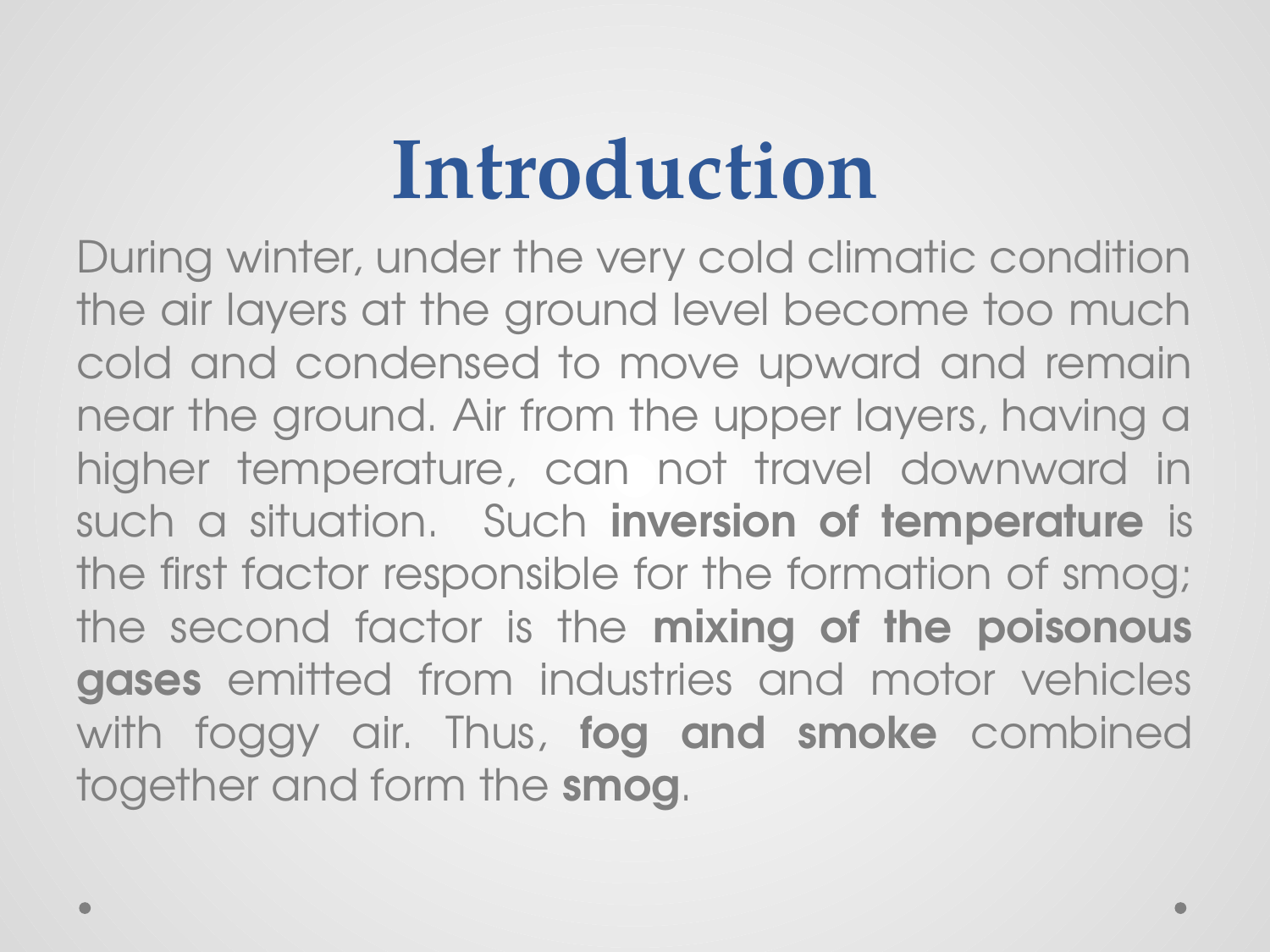

# Introduction
During winter, under the very cold climatic condition the air layers at the ground level become too much cold and condensed to move upward and remain near the ground. Air from the upper layers, having a higher temperature, can not travel downward in such a situation.  Such inversion of temperature is the first factor responsible for the formation of smog; the second factor is the mixing of the poisonous gases emitted from industries and motor vehicles with foggy air. Thus, fog and smoke combined together and form the smog.